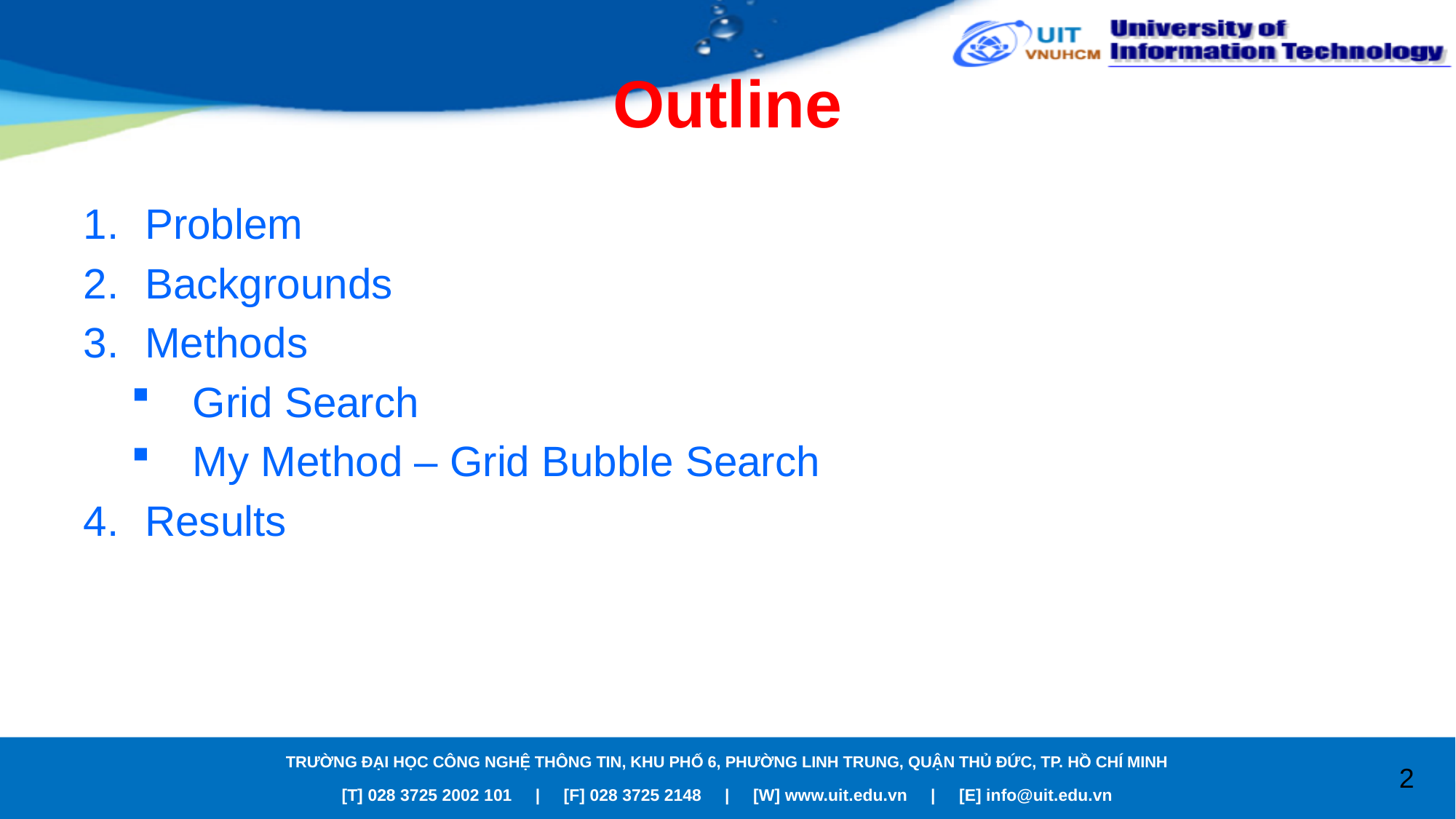

# Outline
Problem
Backgrounds
Methods
Grid Search
My Method – Grid Bubble Search
Results